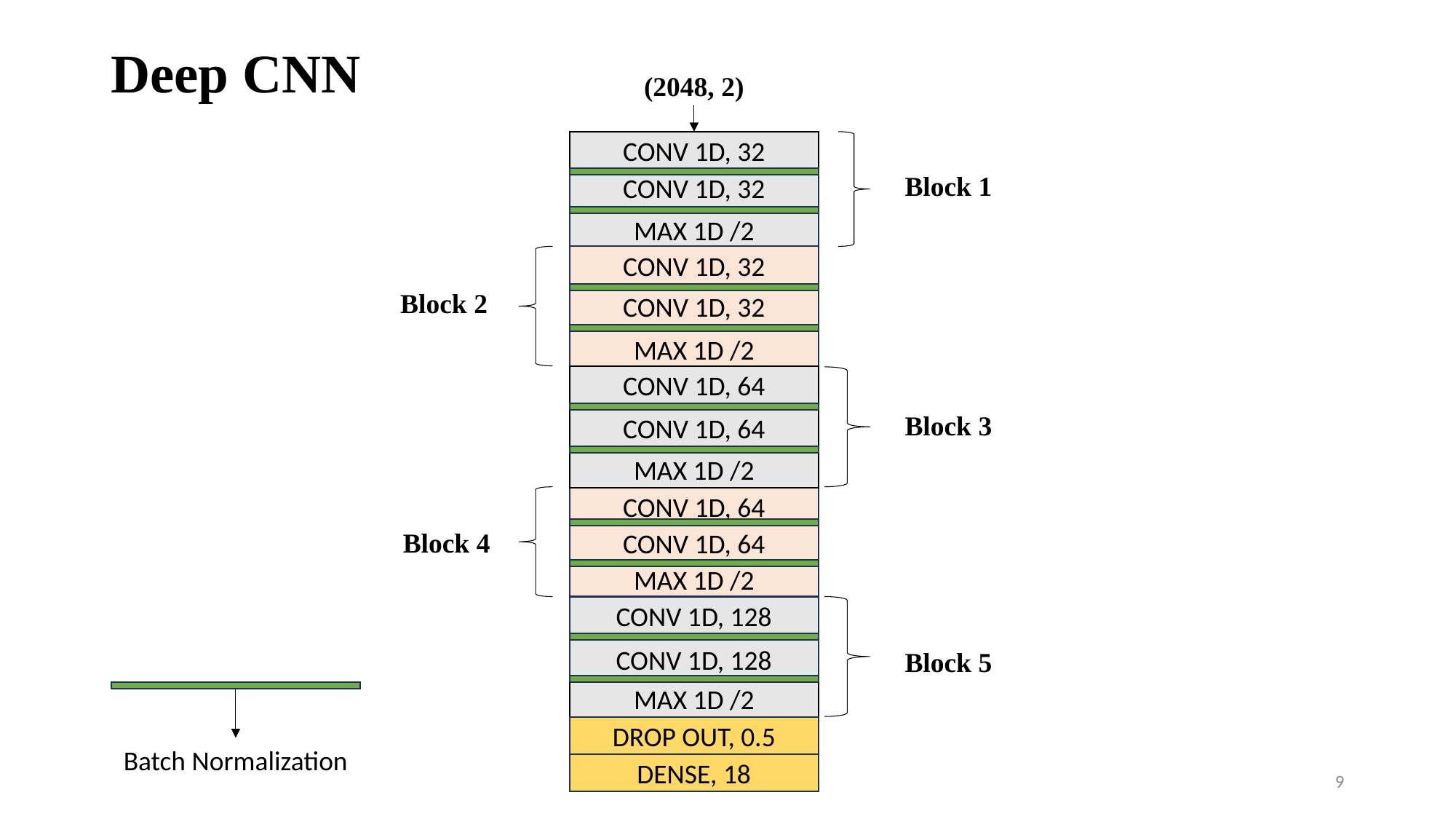

Deep CNN
(2048, 2)

CONV 1D, 32
Block 1

CONV 1D, 32

MAX 1D /2

CONV 1D, 32
Block 2

CONV 1D, 32

MAX 1D /2
CONV 1D, 64

Block 3
CONV 1D, 64

MAX 1D /2

CONV 1D, 64

Block 4
CONV 1D, 64

MAX 1D /2
CONV 1D, 128

Block 5
CONV 1D, 128

MAX 1D /2

DROP OUT, 0.5
Batch Normalization
DENSE, 18
9